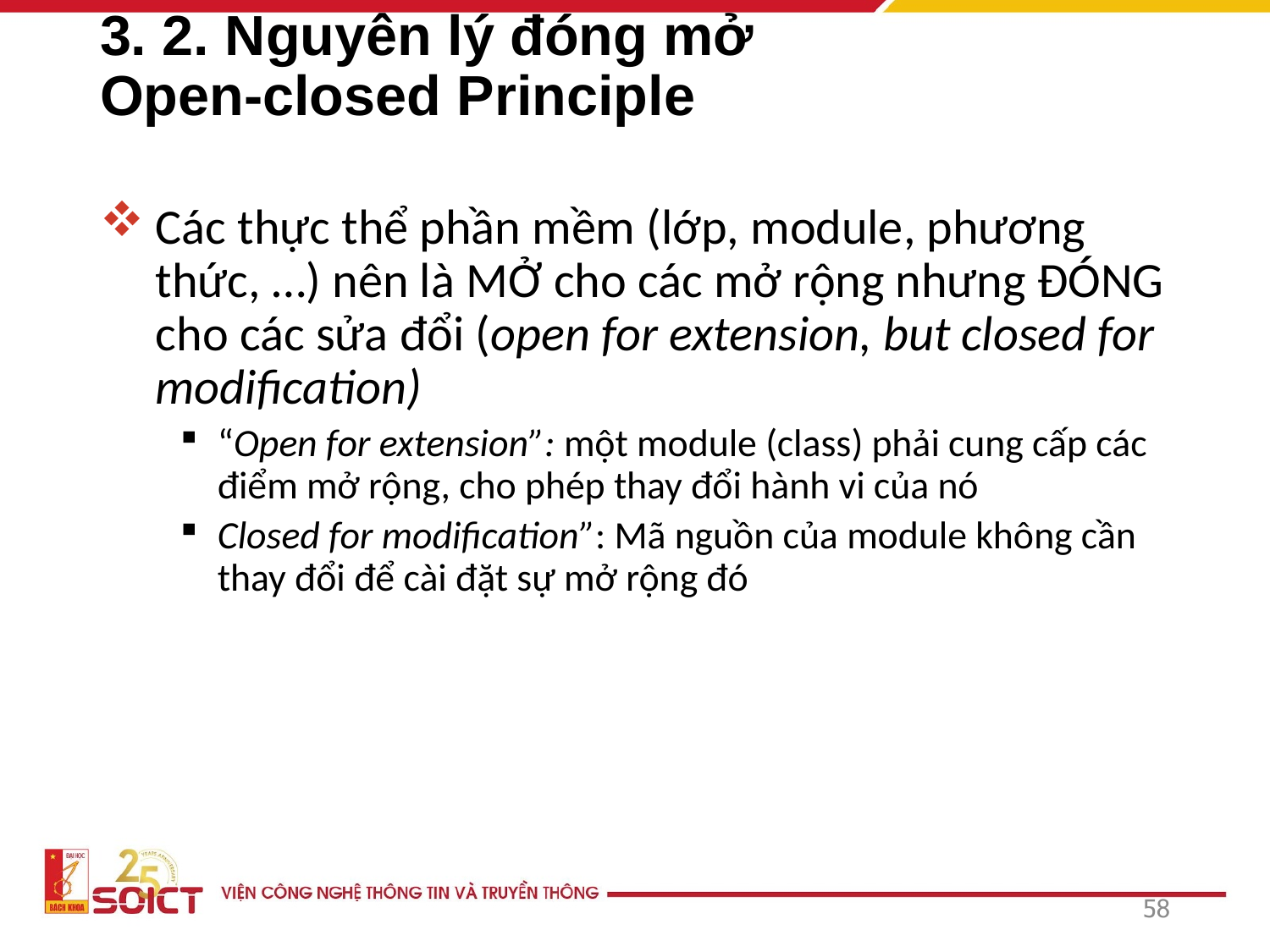

# 3. 2. Nguyên lý đóng mở Open-closed Principle

Các thực thể phần mềm (lớp, module, phương thức, …) nên là MỞ cho các mở rộng nhưng ĐÓNG cho các sửa đổi (open for extension, but closed for modification)
“Open for extension”: một module (class) phải cung cấp các điểm mở rộng, cho phép thay đổi hành vi của nó
Closed for modification”: Mã nguồn của module không cần thay đổi để cài đặt sự mở rộng đó
58